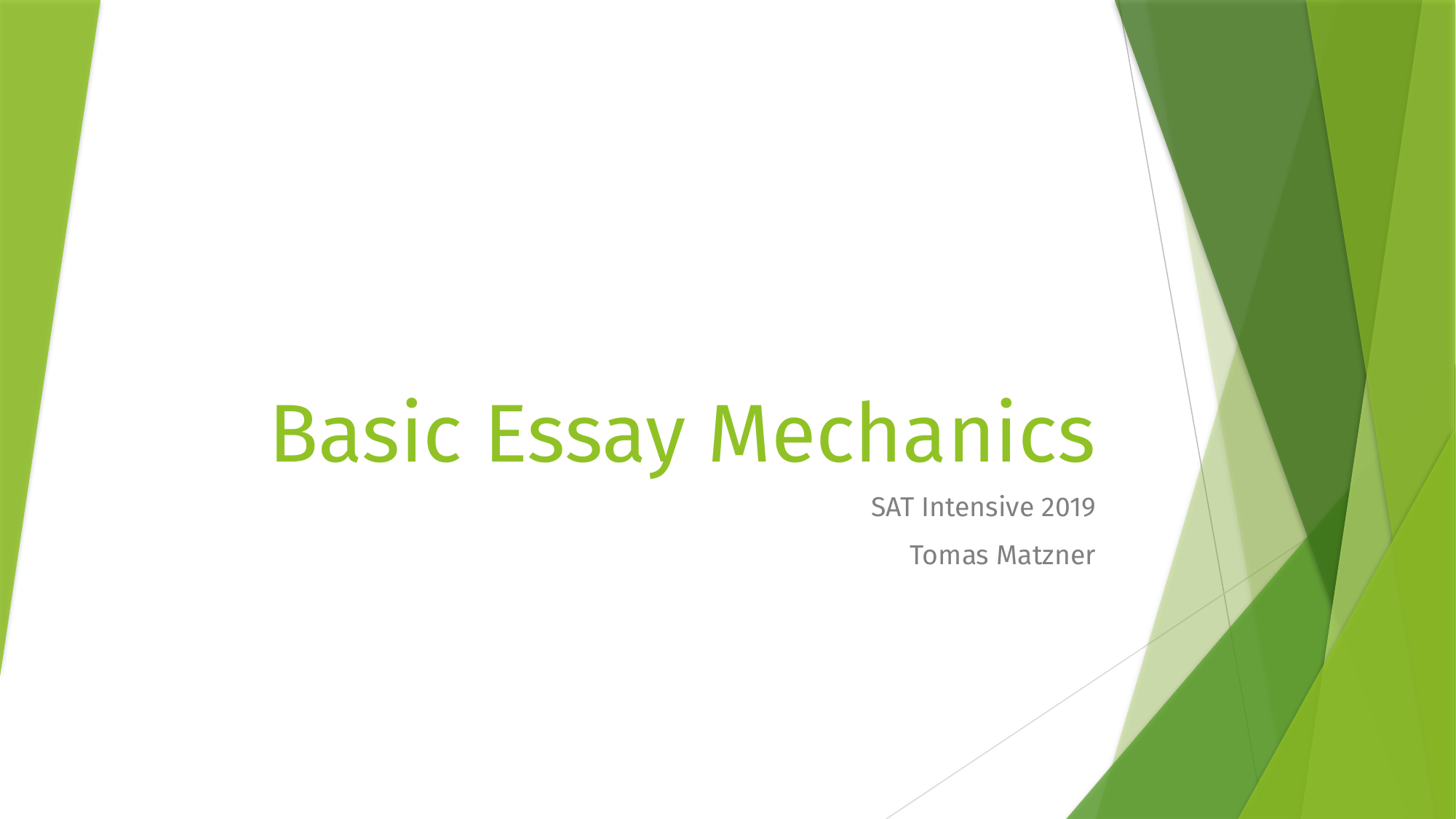

# Basic Essay Mechanics
SAT Intensive 2019
Tomas Matzner